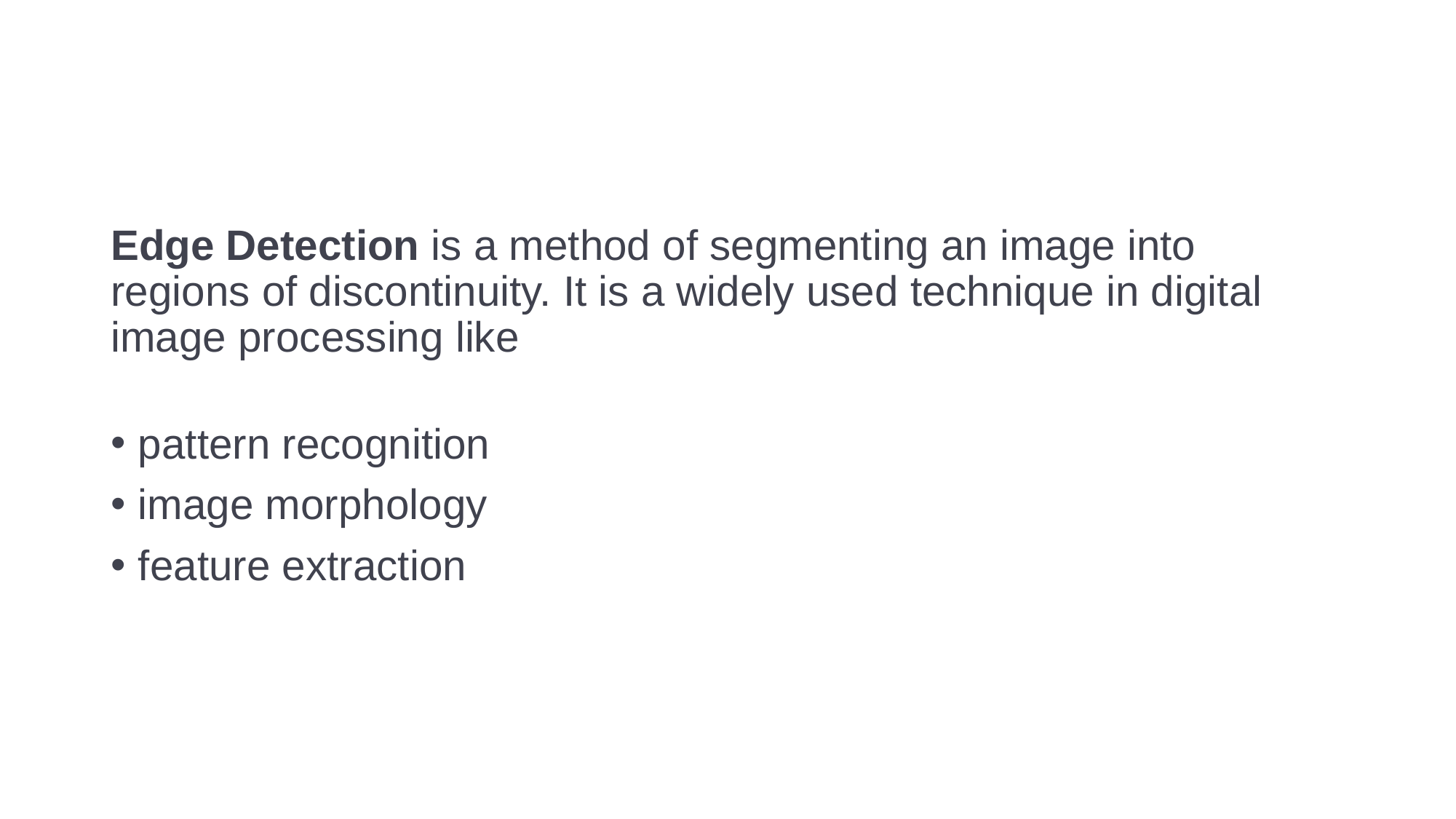

Edge Detection is a method of segmenting an image into regions of discontinuity. It is a widely used technique in digital image processing like
pattern recognition
image morphology
feature extraction